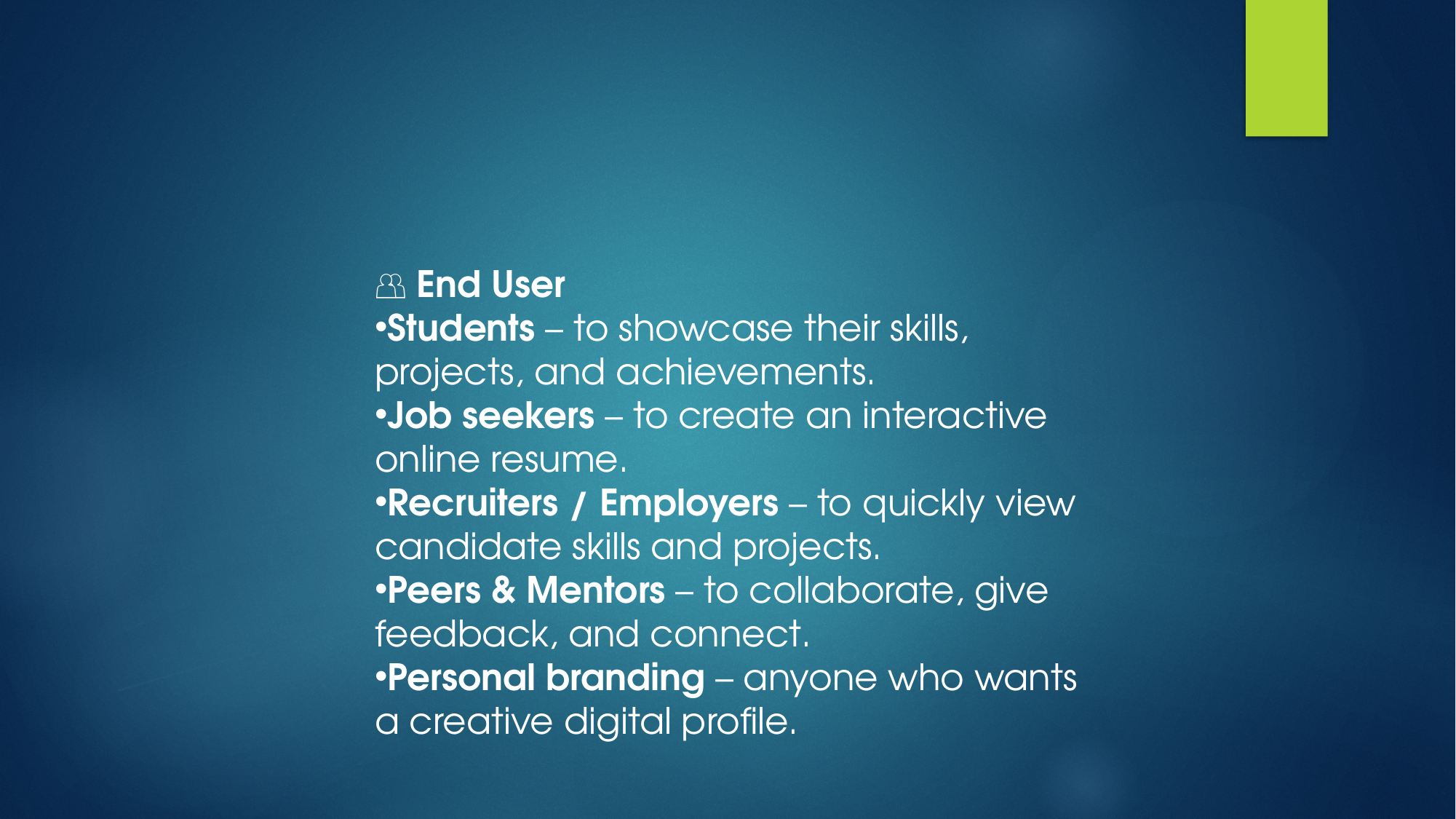

👥 End User
Students – to showcase their skills, projects, and achievements.
Job seekers – to create an interactive online resume.
Recruiters / Employers – to quickly view candidate skills and projects.
Peers & Mentors – to collaborate, give feedback, and connect.
Personal branding – anyone who wants a creative digital profile.